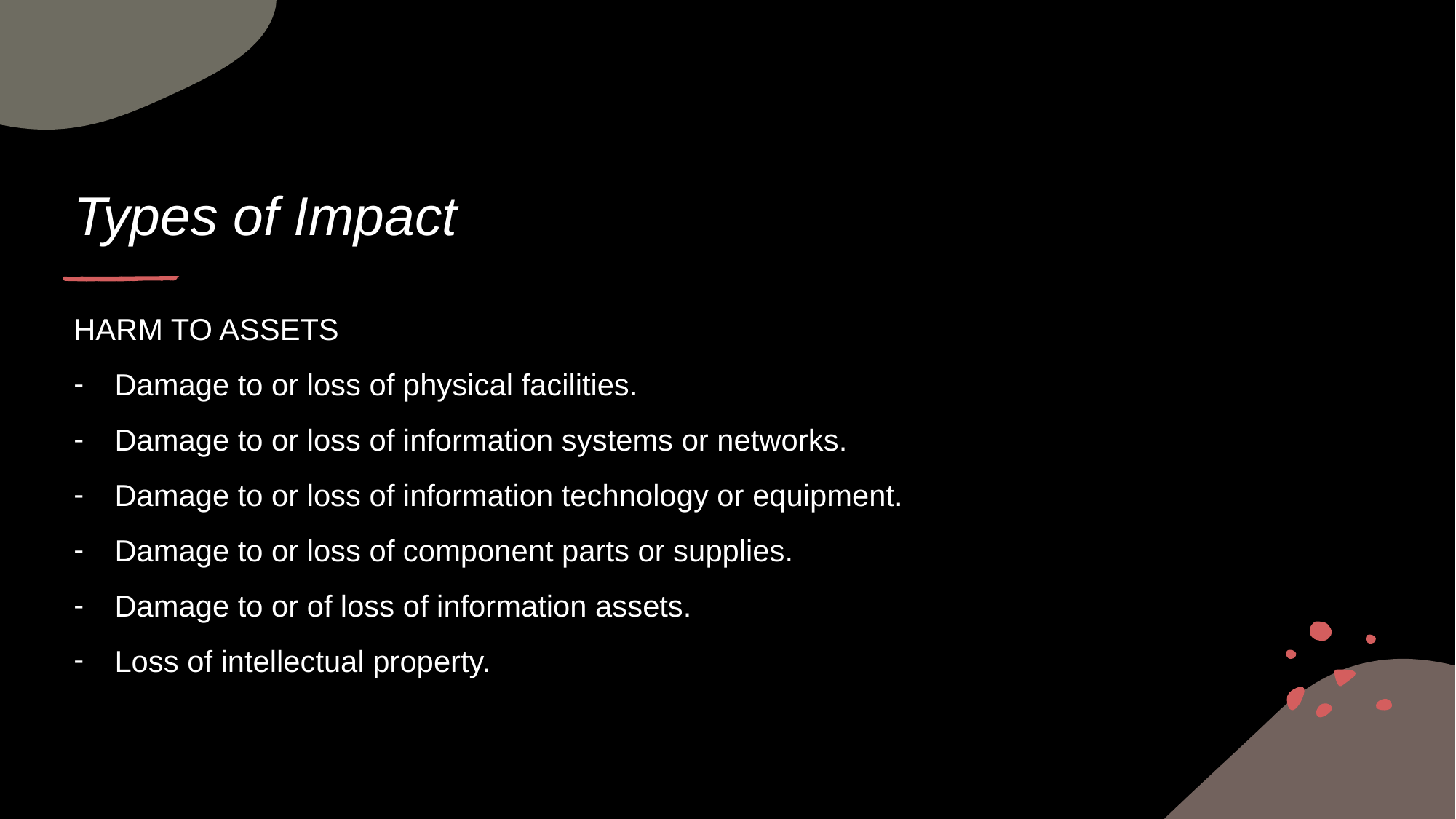

# Types of Impact
HARM TO ASSETS
Damage to or loss of physical facilities.
Damage to or loss of information systems or networks.
Damage to or loss of information technology or equipment.
Damage to or loss of component parts or supplies.
Damage to or of loss of information assets.
Loss of intellectual property.